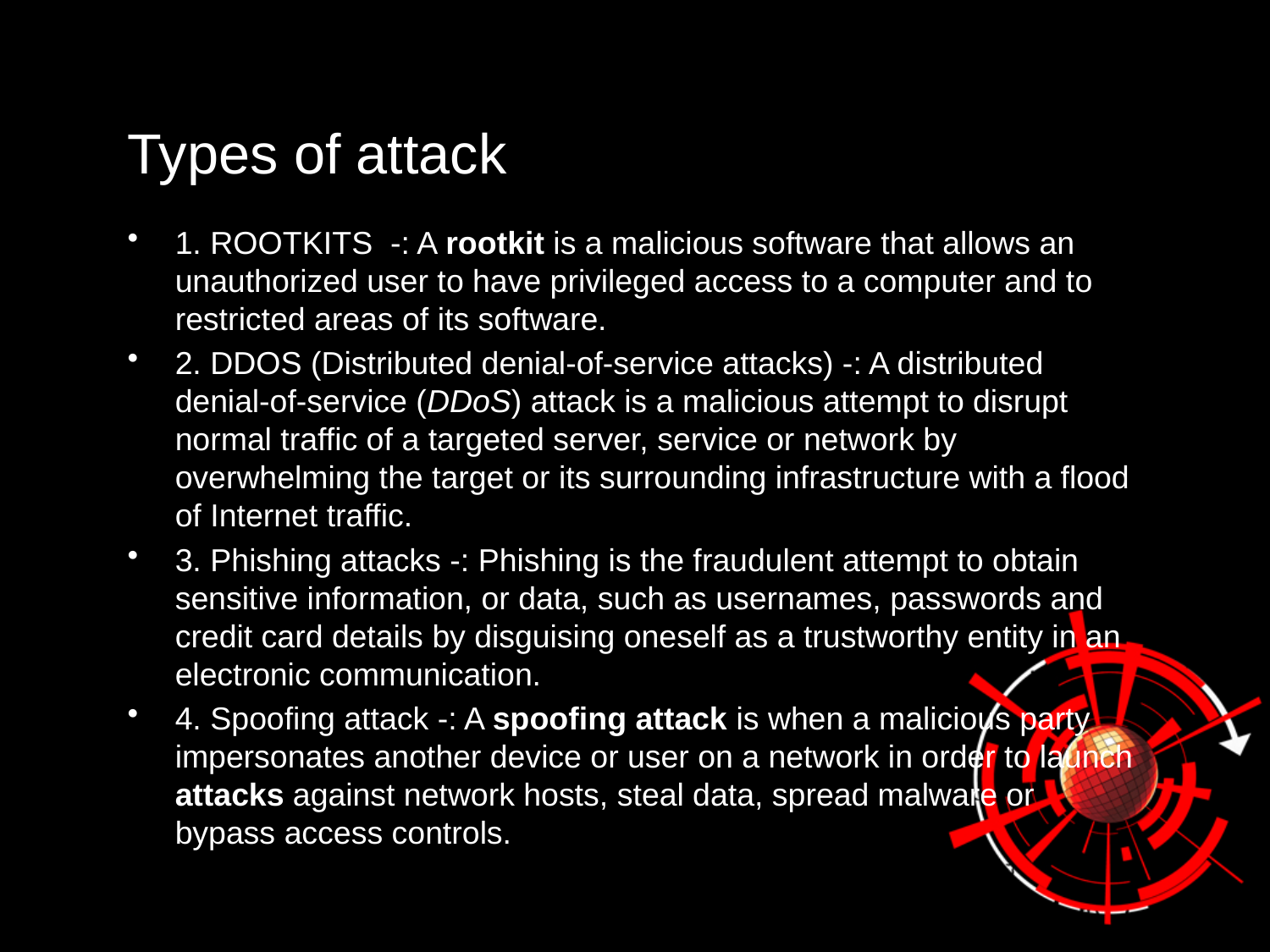

# Types of attack
1. ROOTKITS  -: A rootkit is a malicious software that allows an unauthorized user to have privileged access to a computer and to restricted areas of its software.
2. DDOS (Distributed denial-of-service attacks) -: A distributed denial-of-service (DDoS) attack is a malicious attempt to disrupt normal traffic of a targeted server, service or network by overwhelming the target or its surrounding infrastructure with a flood of Internet traffic.
3. Phishing attacks -: Phishing is the fraudulent attempt to obtain sensitive information, or data, such as usernames, passwords and credit card details by disguising oneself as a trustworthy entity in an electronic communication.
4. Spoofing attack -: A spoofing attack is when a malicious party impersonates another device or user on a network in order to launch attacks against network hosts, steal data, spread malware or bypass access controls.